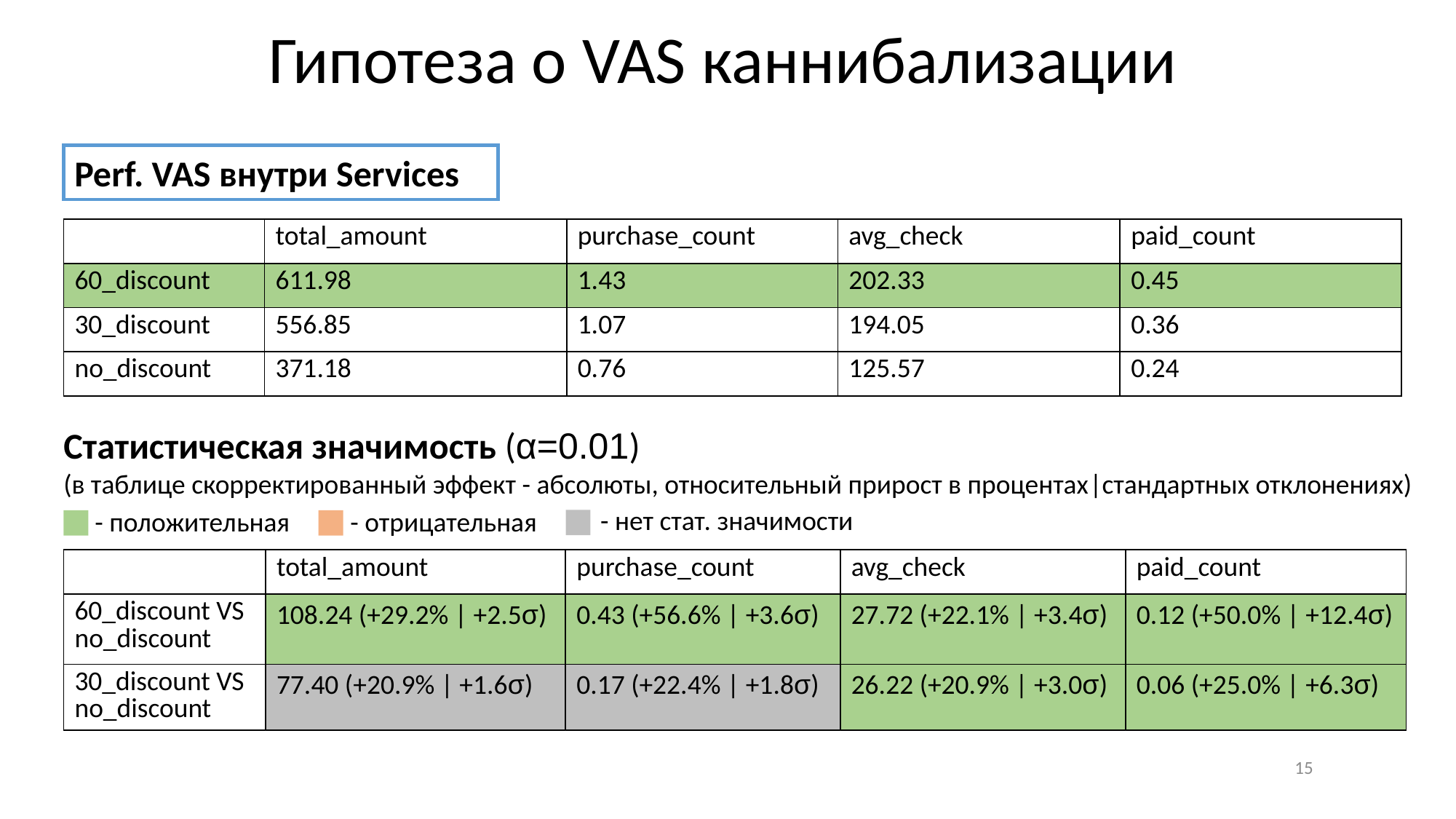

# Гипотеза о VAS каннибализации
Perf. VAS внутри Services
|  | total\_amount | purchase\_count | avg\_check | paid\_count |
| --- | --- | --- | --- | --- |
| 60\_discount | 611.98 | 1.43 | 202.33 | 0.45 |
| 30\_discount | 556.85 | 1.07 | 194.05 | 0.36 |
| no\_discount | 371.18 | 0.76 | 125.57 | 0.24 |
Статистическая значимость (α=0.01)
(в таблице скорректированный эффект - абсолюты, относительный прирост в процентах|стандартных отклонениях)

 - нет стат. значимости
 - положительная
 - отрицательная

|  | total\_amount | purchase\_count | avg\_check | paid\_count |
| --- | --- | --- | --- | --- |
| 60\_discount VS no\_discount | 108.24 (+29.2% | +2.5σ) | 0.43 (+56.6% | +3.6σ) | 27.72 (+22.1% | +3.4σ) | 0.12 (+50.0% | +12.4σ) |
| 30\_discount VS no\_discount | 77.40 (+20.9% | +1.6σ) | 0.17 (+22.4% | +1.8σ) | 26.22 (+20.9% | +3.0σ) | 0.06 (+25.0% | +6.3σ) |
15